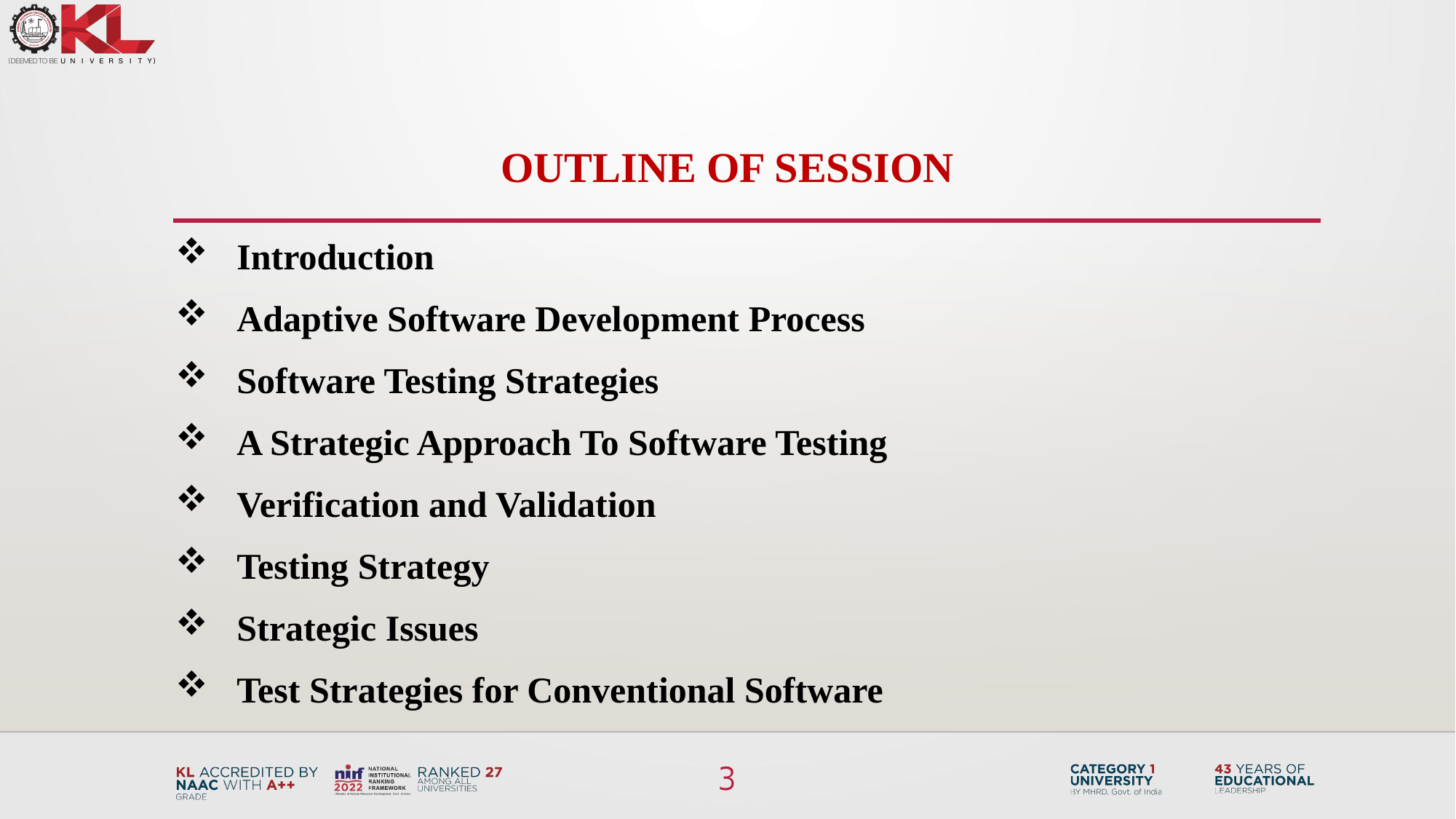

OUTLINE OF SESSION
Introduction
Adaptive Software Development Process
Software Testing Strategies
A Strategic Approach To Software Testing
Verification and Validation
Testing Strategy
Strategic Issues
Test Strategies for Conventional Software
3